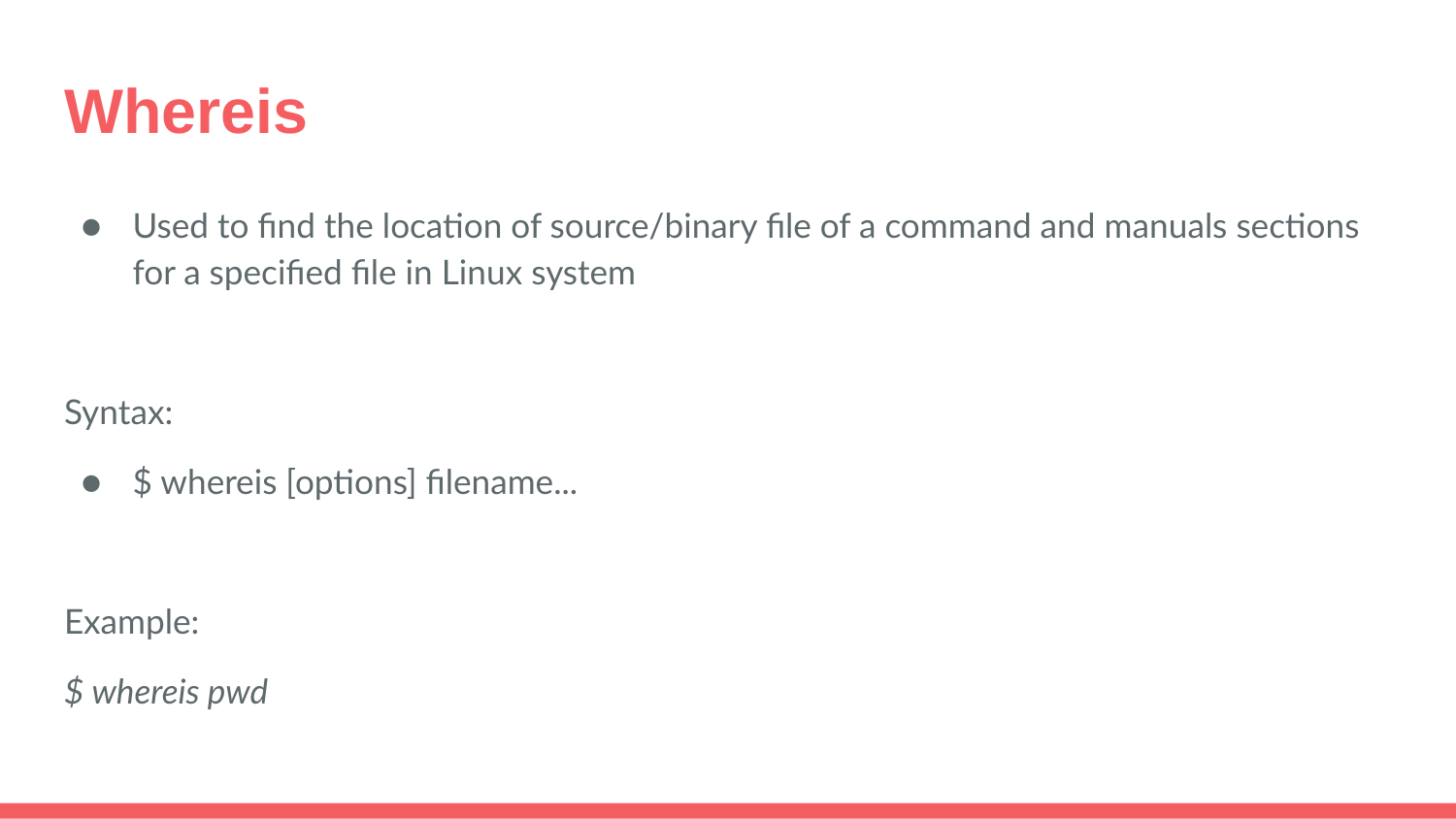

# Whereis
Used to find the location of source/binary file of a command and manuals sections for a specified file in Linux system

Syntax:
$ whereis [options] filename...

Example:
$ whereis pwd